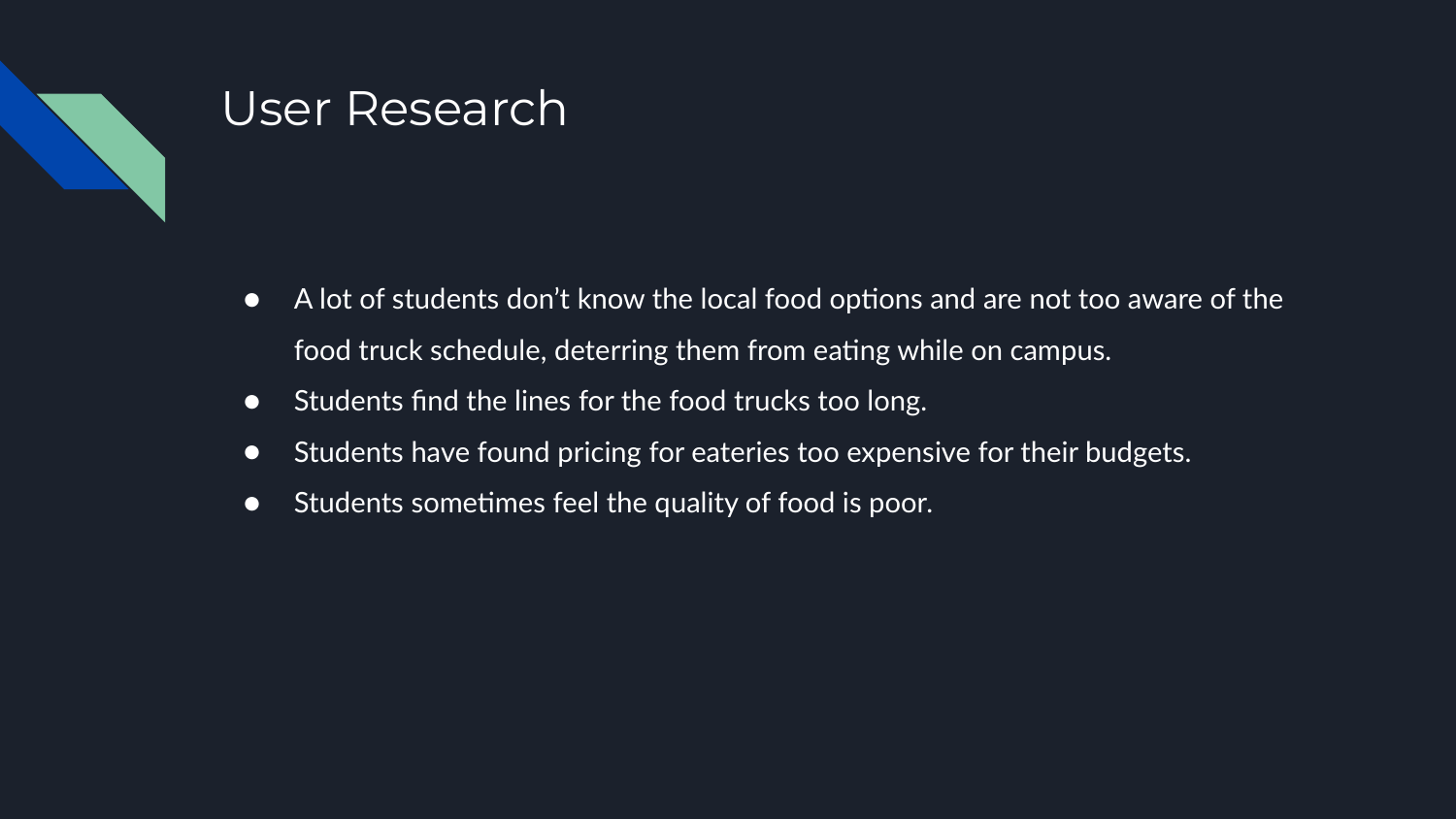

# User Research
A lot of students don’t know the local food options and are not too aware of the food truck schedule, deterring them from eating while on campus.
Students find the lines for the food trucks too long.
Students have found pricing for eateries too expensive for their budgets.
Students sometimes feel the quality of food is poor.